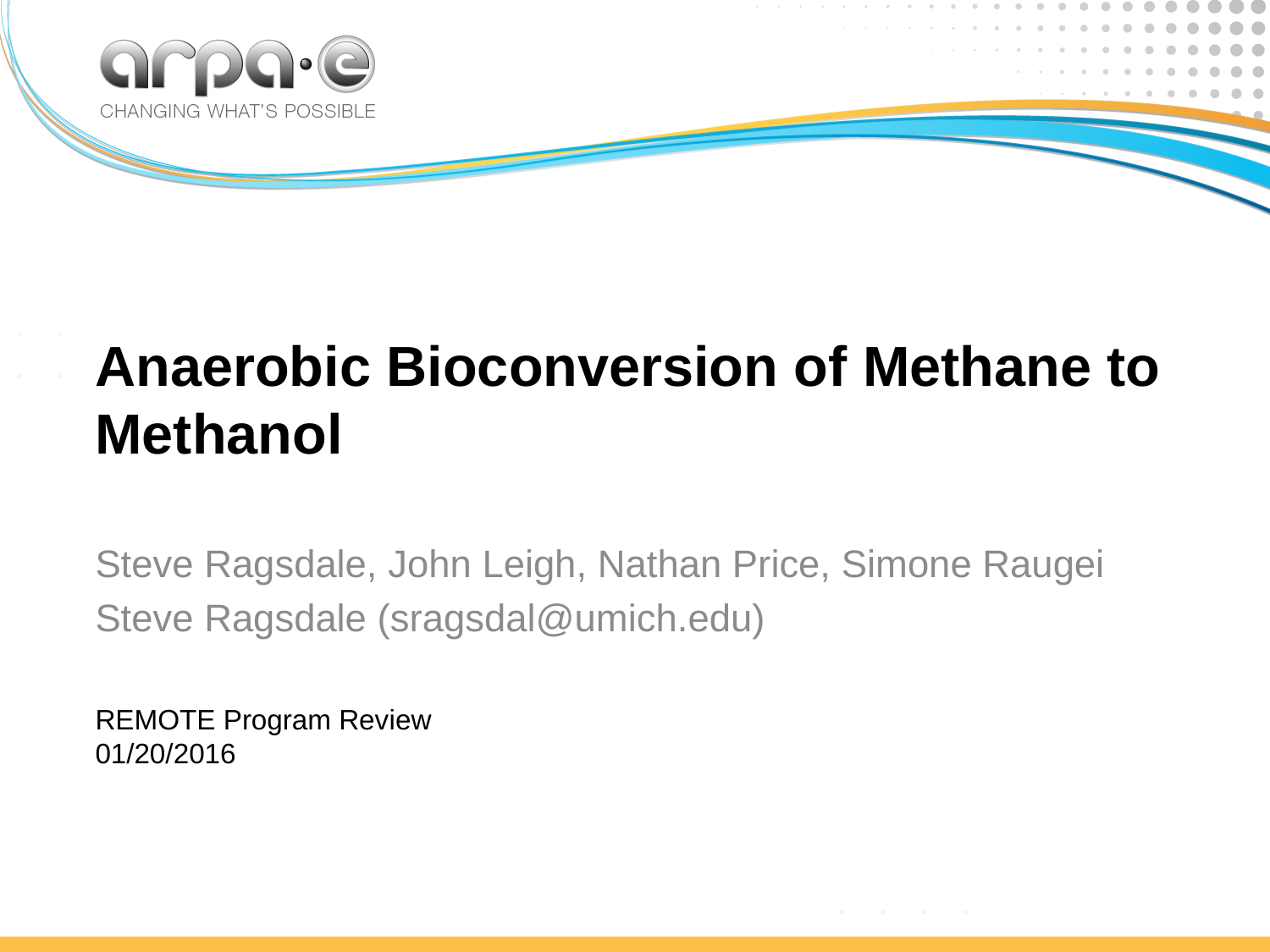

# Anaerobic Bioconversion of Methane to Methanol
Steve Ragsdale, John Leigh, Nathan Price, Simone Raugei
Steve Ragsdale (sragsdal@umich.edu)
REMOTE Program Review
01/20/2016